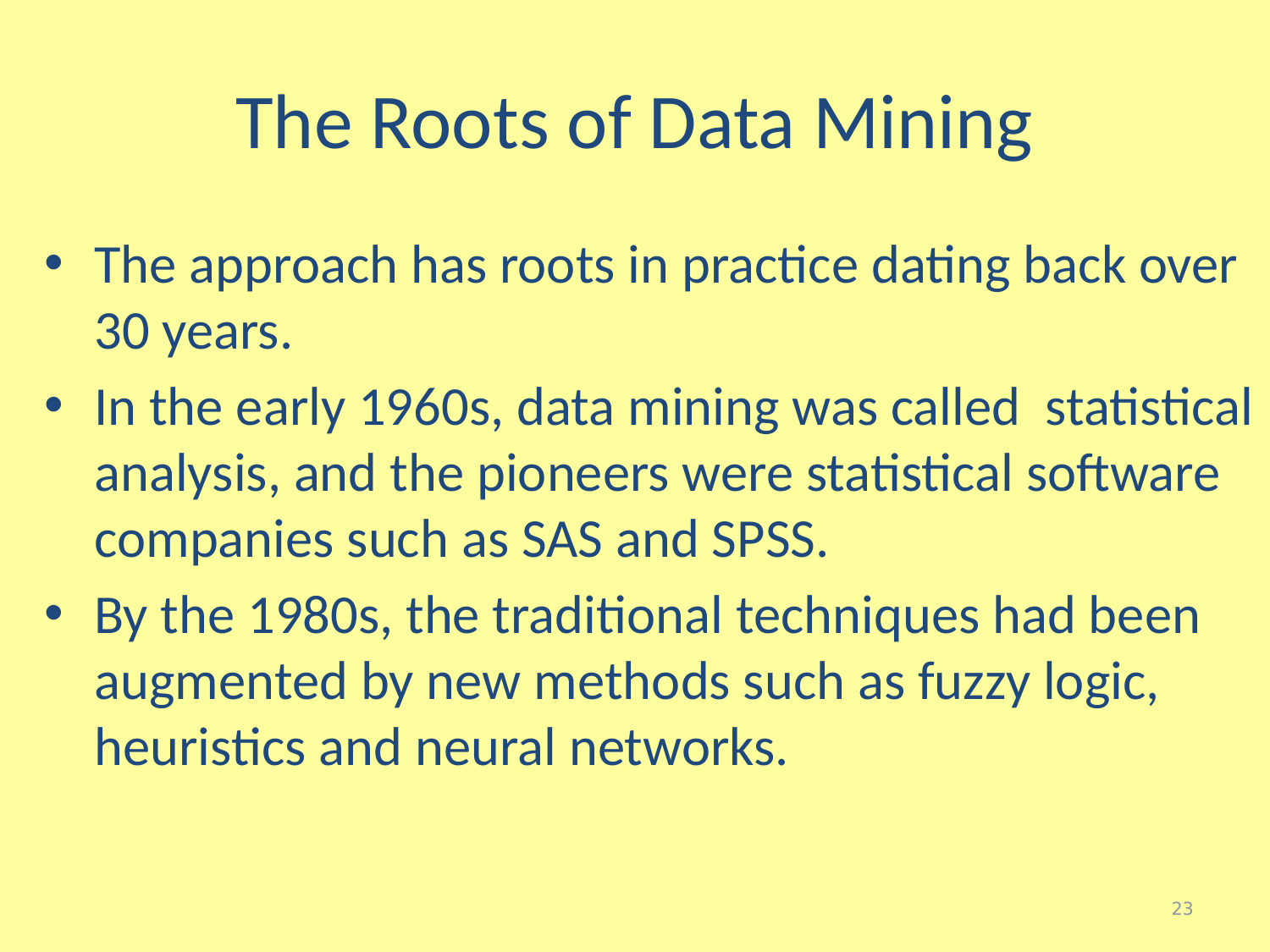

# The Roots of Data Mining
The approach has roots in practice dating back over 30 years.
In the early 1960s, data mining was called  statistical analysis, and the pioneers were statistical software companies such as SAS and SPSS.
By the 1980s, the traditional techniques had been augmented by new methods such as fuzzy logic, heuristics and neural networks.
23